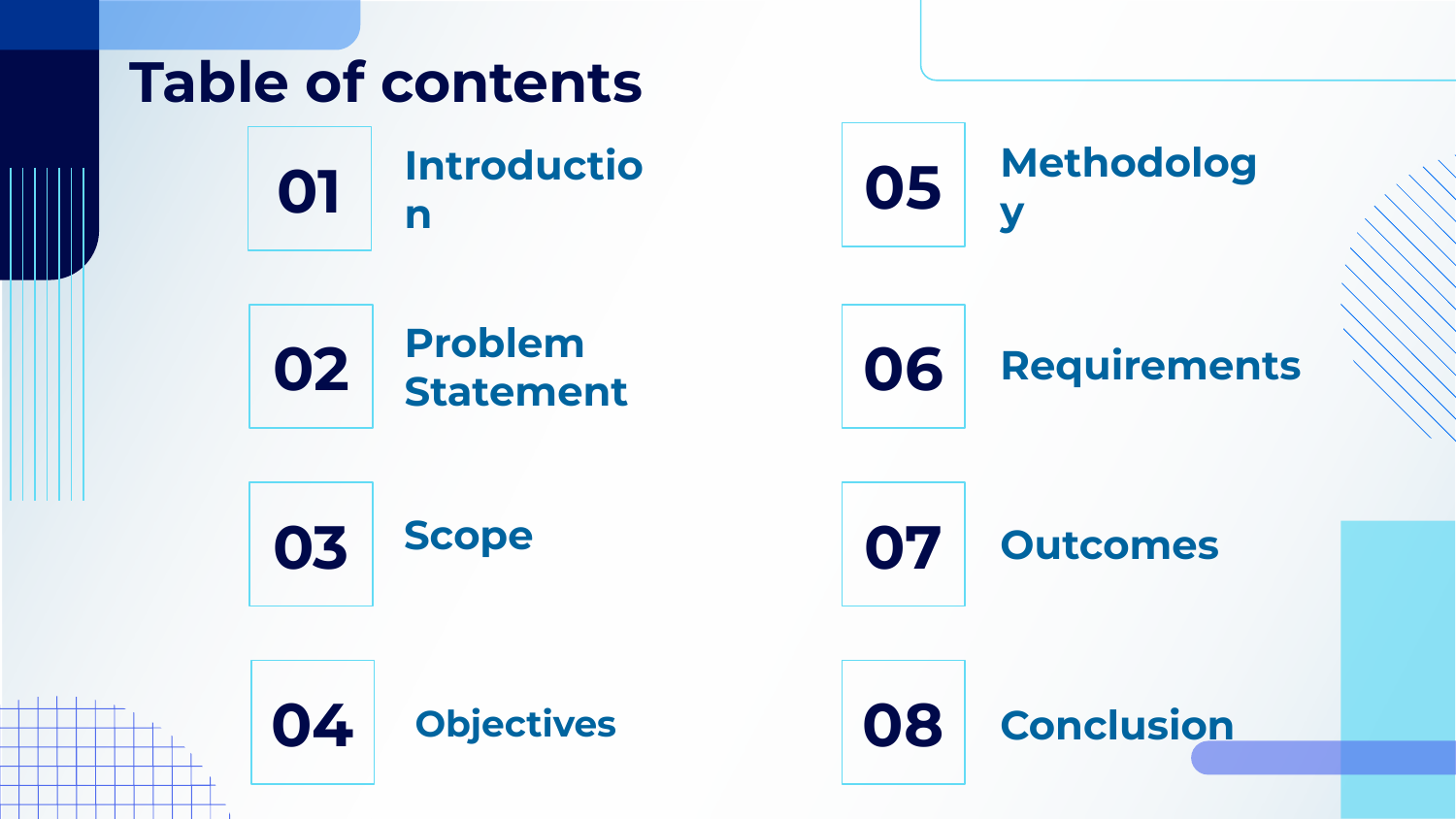

# Table of contents
05
01
Methodology
Introduction
02
06
Requirements
Problem Statement
03
07
Outcomes
Scope

04
08
Objectives
Conclusion